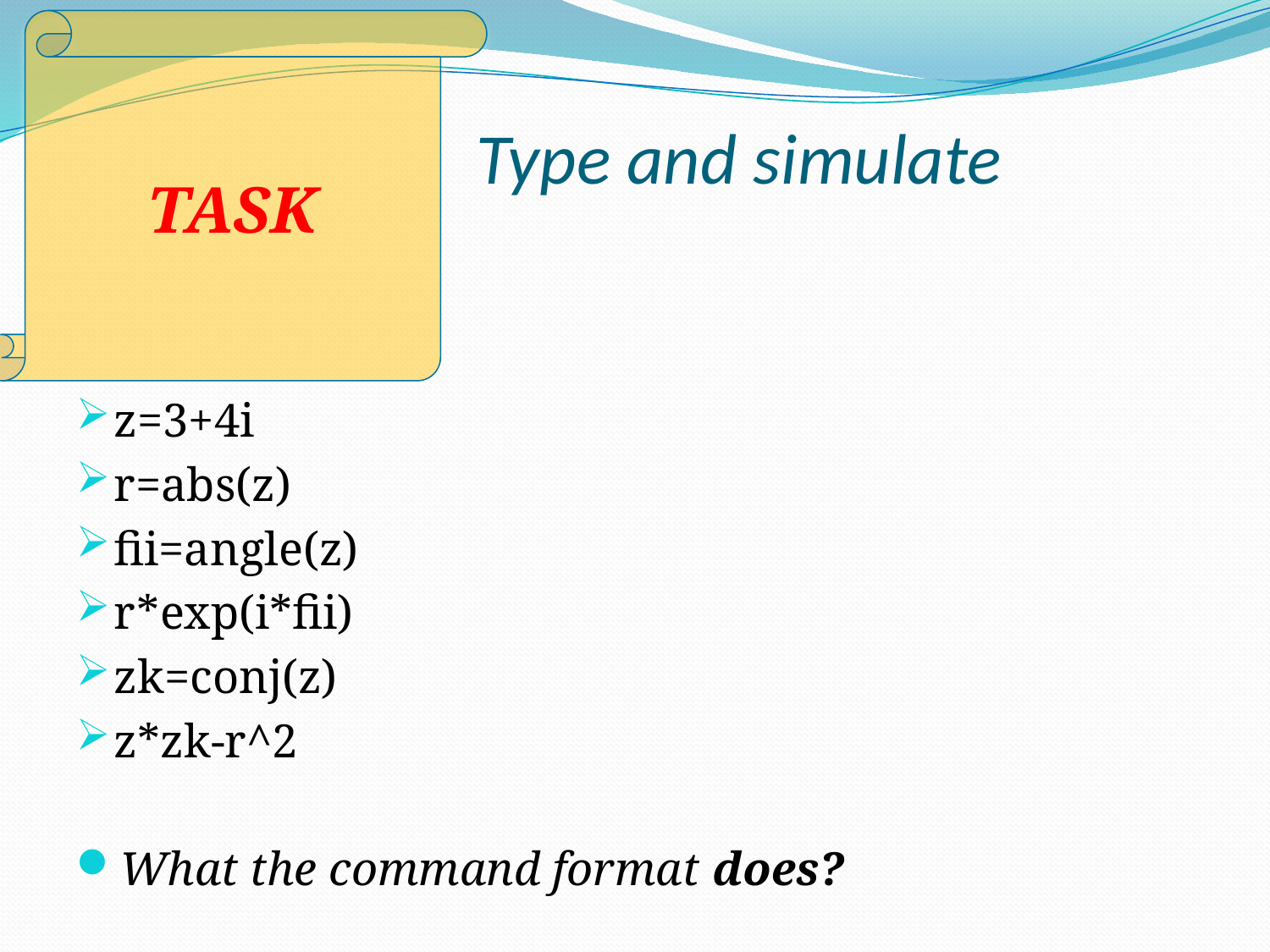

TASK
# Type and simulate
z=3+4i
r=abs(z)
fii=angle(z)
r*exp(i*fii)
zk=conj(z)
z*zk-r^2

What the command format does?